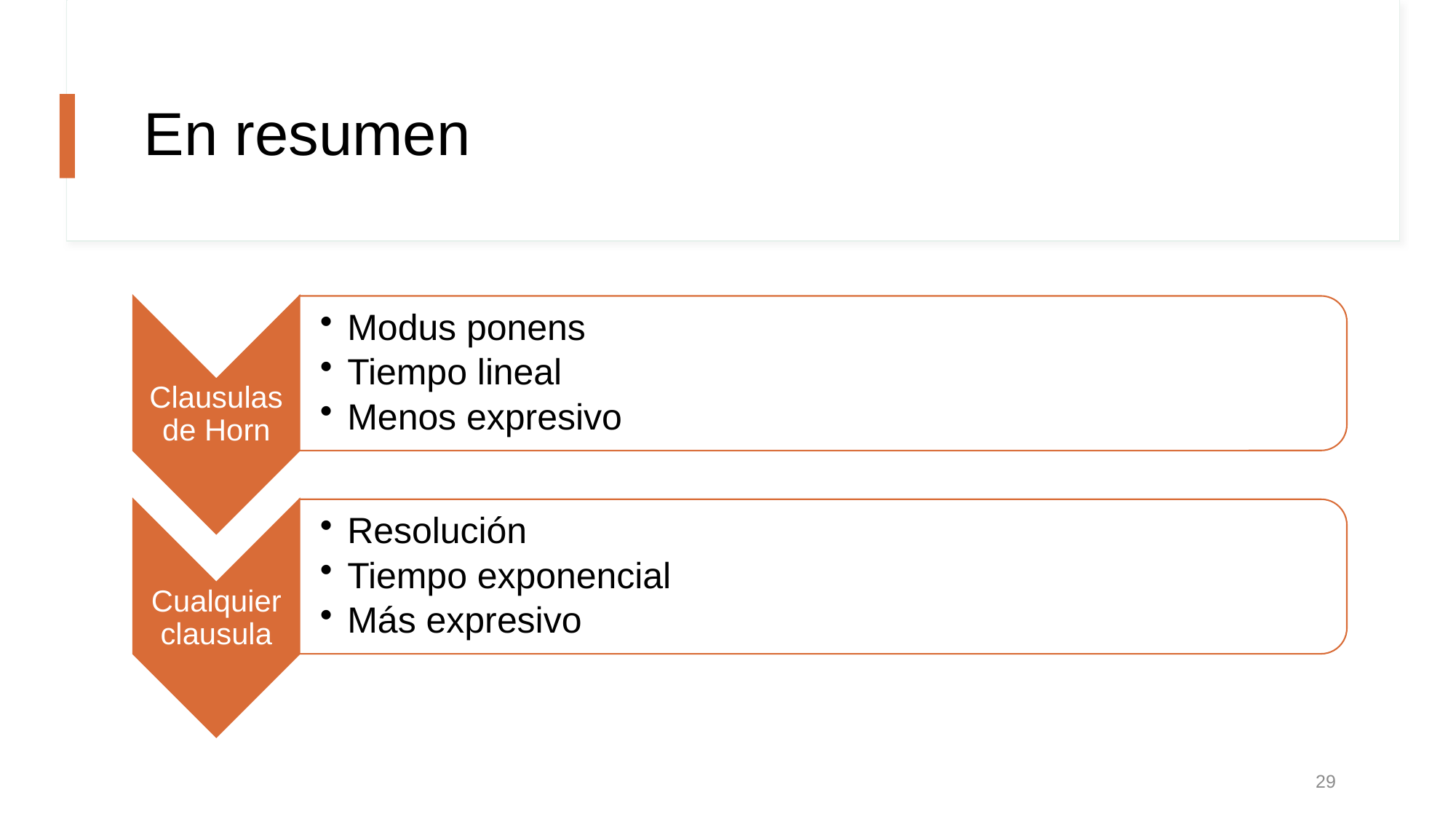

# En resumen
Clausulas de Horn
Modus ponens
Tiempo lineal
Menos expresivo
Cualquier clausula
Resolución
Tiempo exponencial
Más expresivo
29